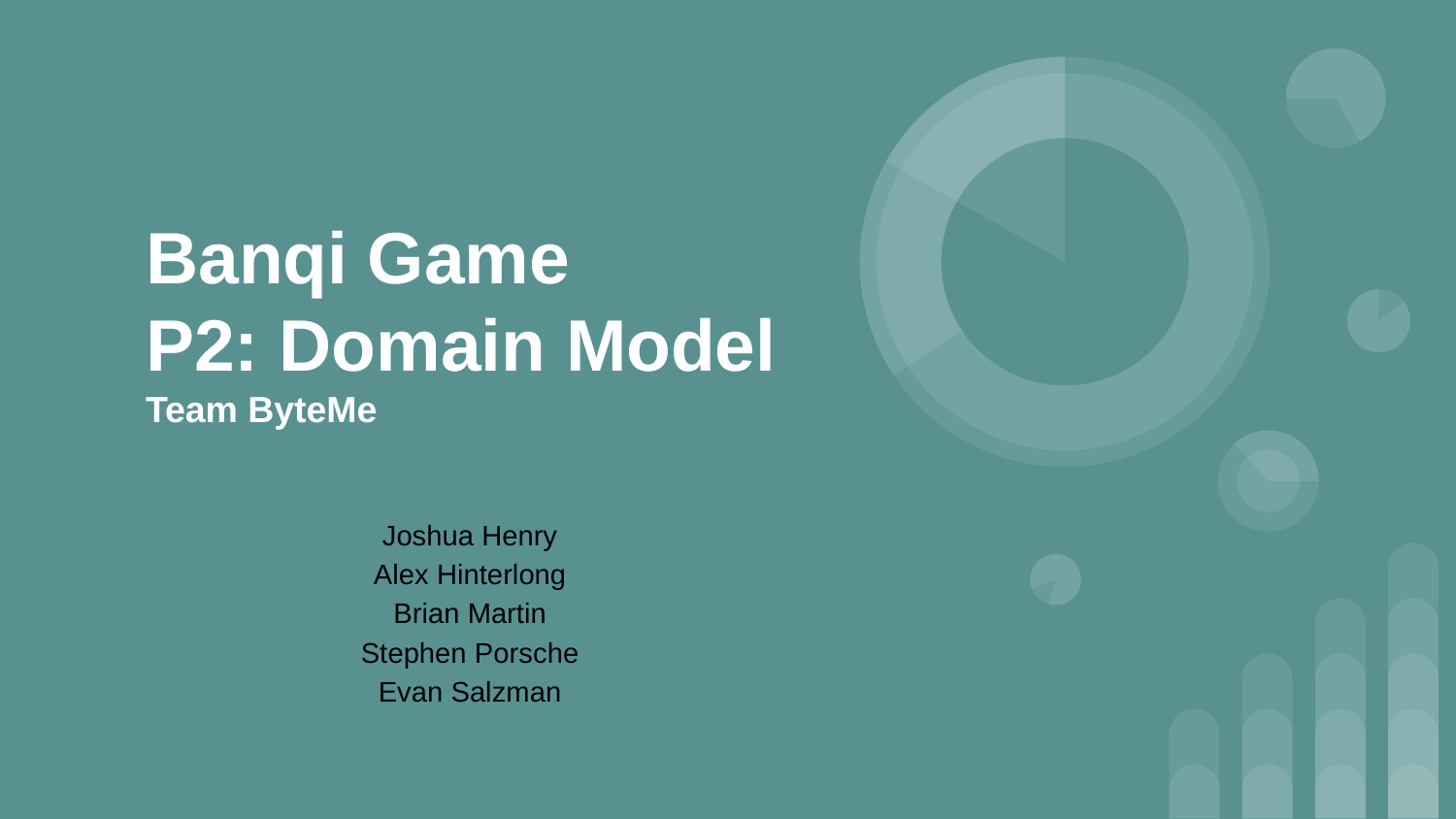

# Banqi Game
P2: Domain Model
Team ByteMe
Joshua Henry
Alex Hinterlong
Brian Martin
Stephen Porsche
Evan Salzman